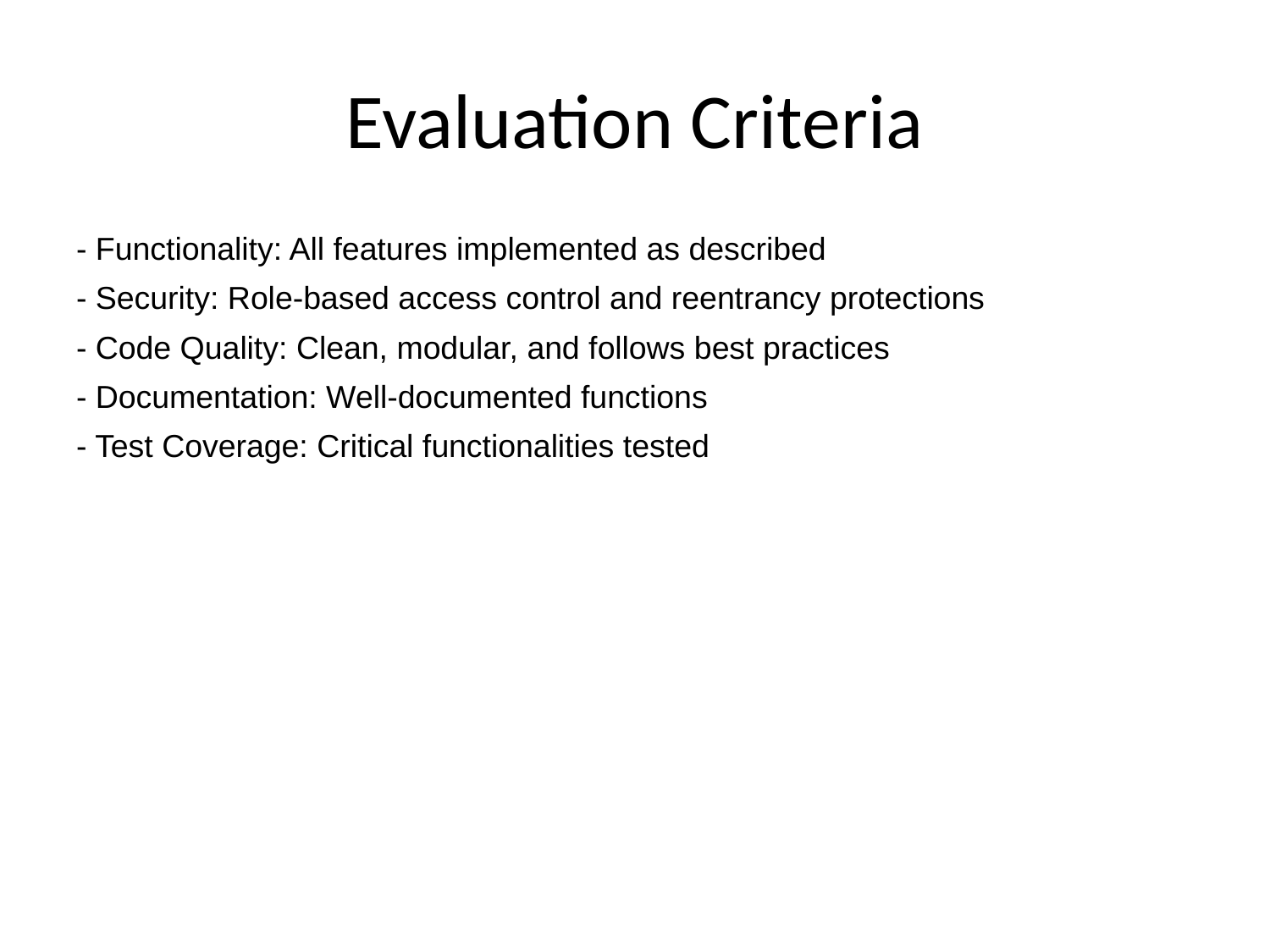

# Evaluation Criteria
- Functionality: All features implemented as described
- Security: Role-based access control and reentrancy protections
- Code Quality: Clean, modular, and follows best practices
- Documentation: Well-documented functions
- Test Coverage: Critical functionalities tested